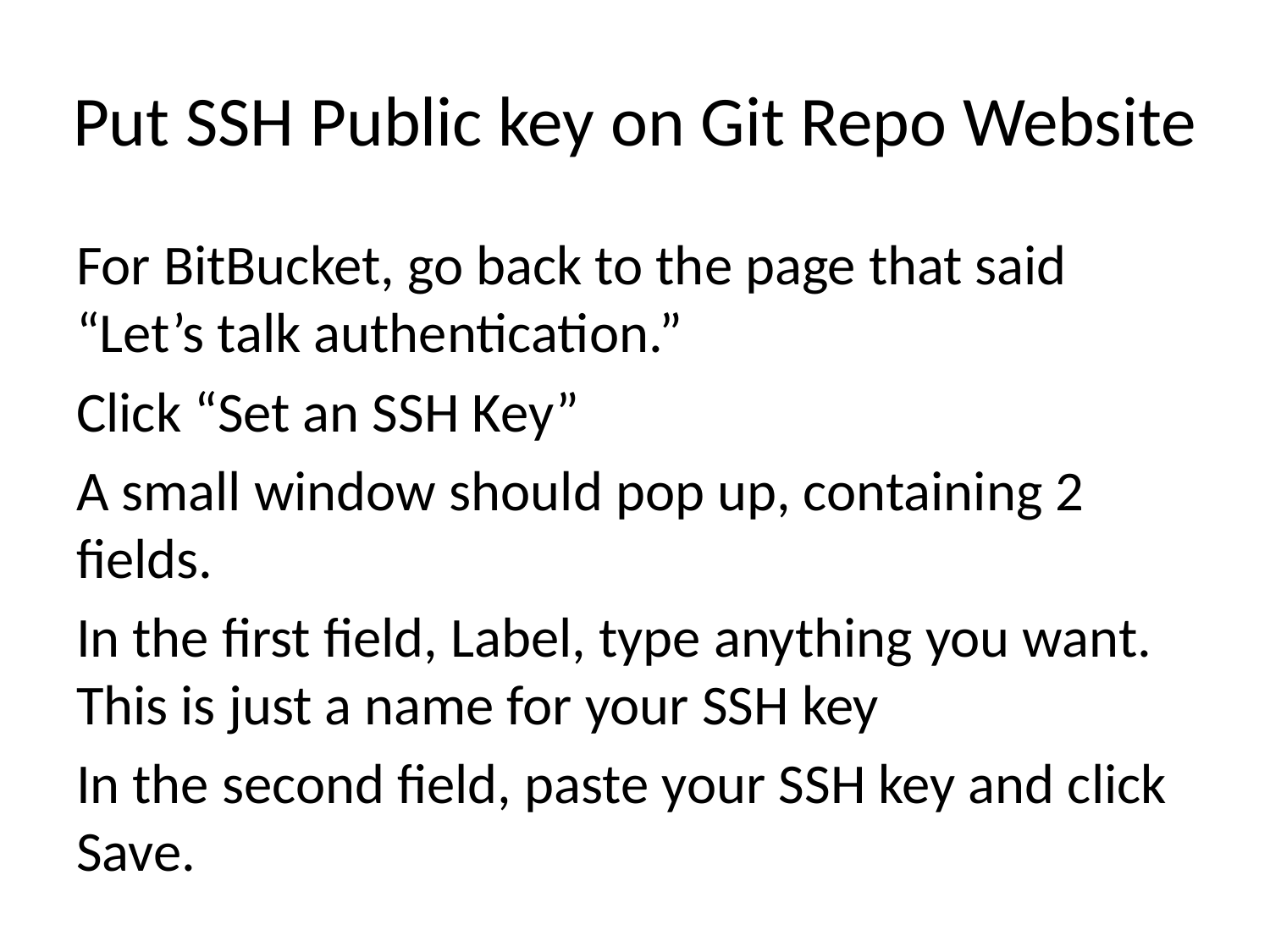

# Put SSH Public key on Git Repo Website
For BitBucket, go back to the page that said “Let’s talk authentication.”
Click “Set an SSH Key”
A small window should pop up, containing 2 fields.
In the first field, Label, type anything you want. This is just a name for your SSH key
In the second field, paste your SSH key and click Save.